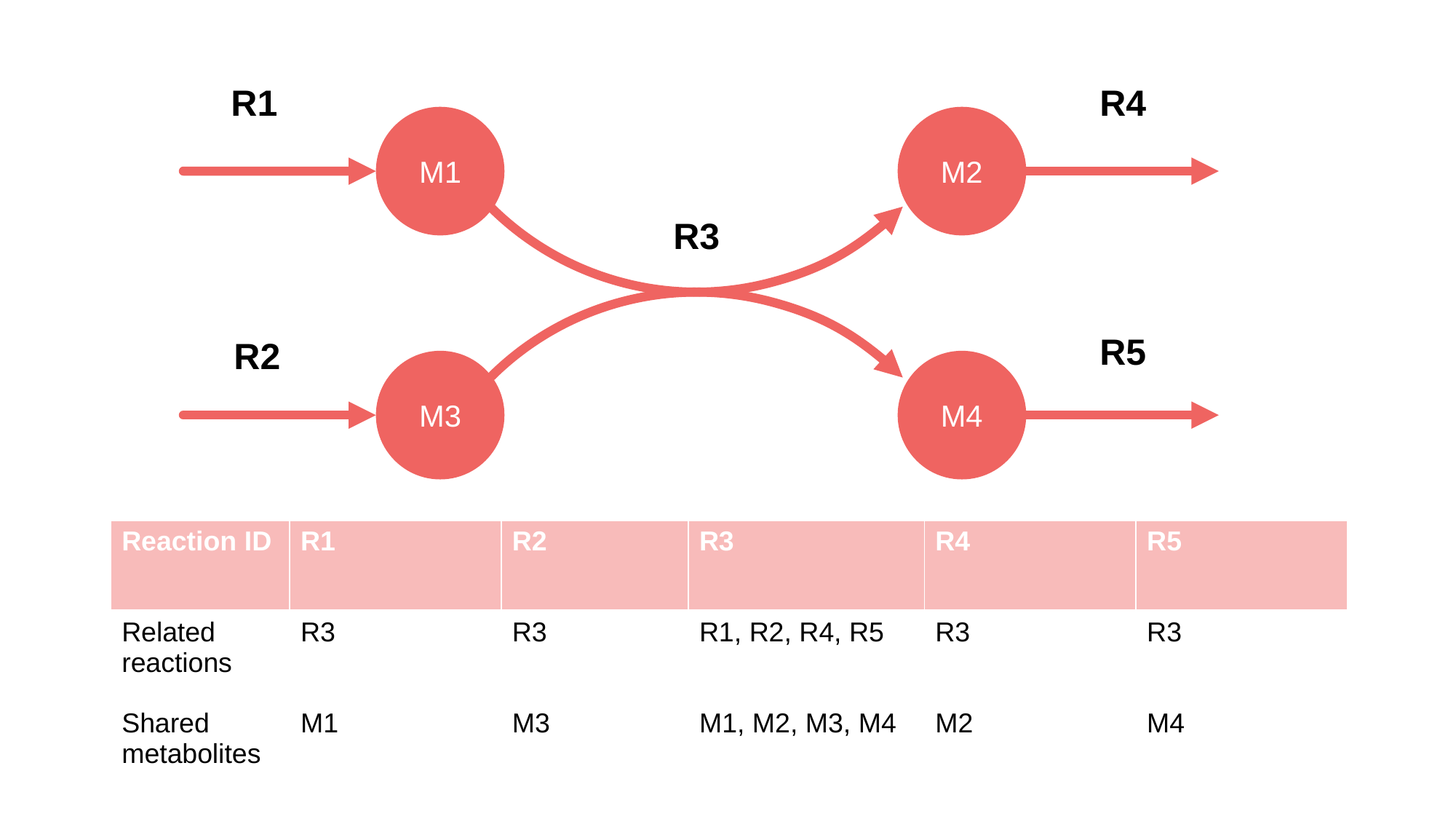

M1
M2

M3
M4
R4
R1
R3
R5
R2
| Reaction ID | R1 | R2 | R3 | R4 | R5 |
| --- | --- | --- | --- | --- | --- |
| Related reactions | R3 | R3 | R1, R2, R4, R5 | R3 | R3 |
| Shared metabolites | M1 | M3 | M1, M2, M3, M4 | M2 | M4 |